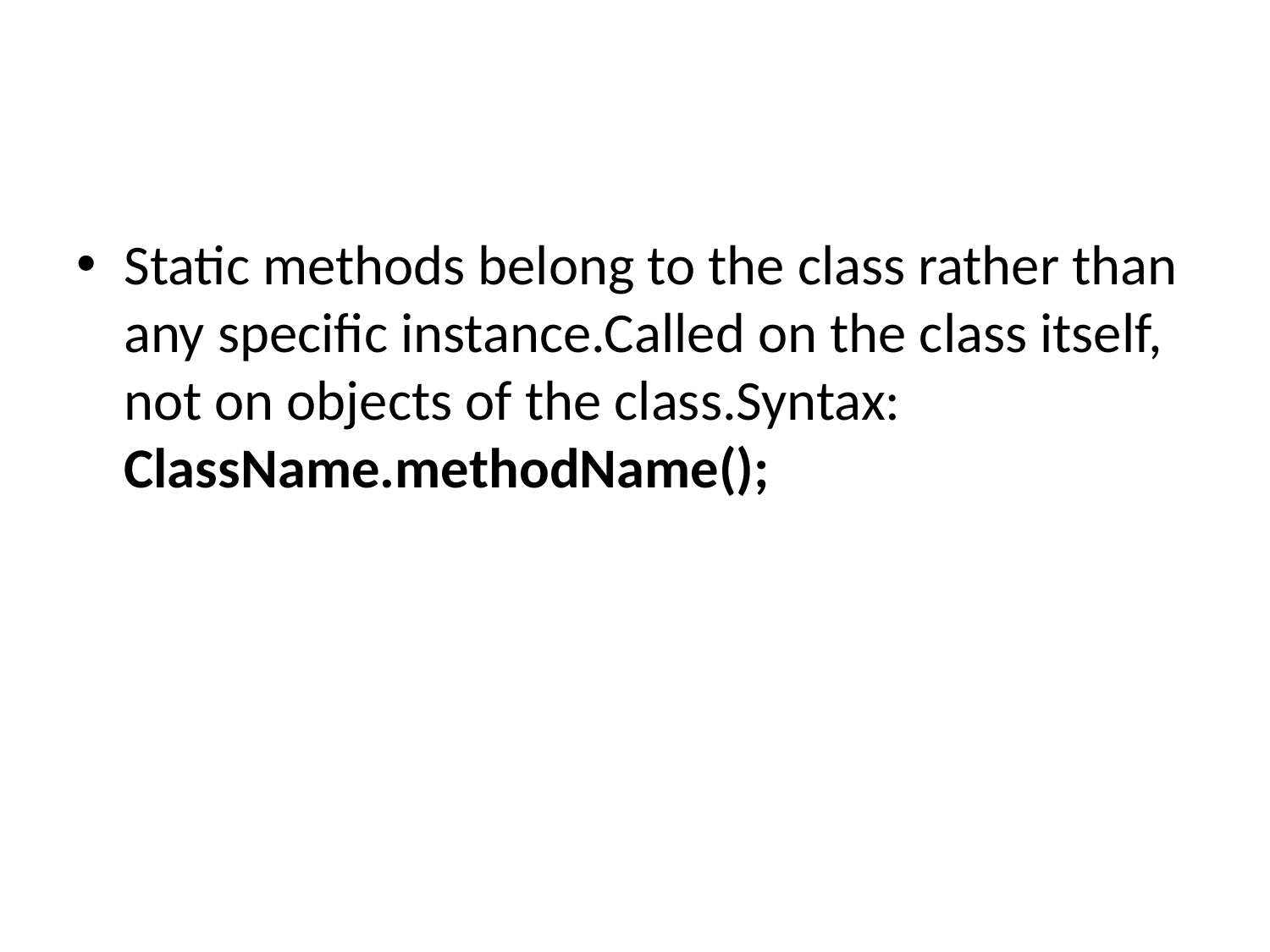

#
Static methods belong to the class rather than any specific instance.Called on the class itself, not on objects of the class.Syntax: ClassName.methodName();